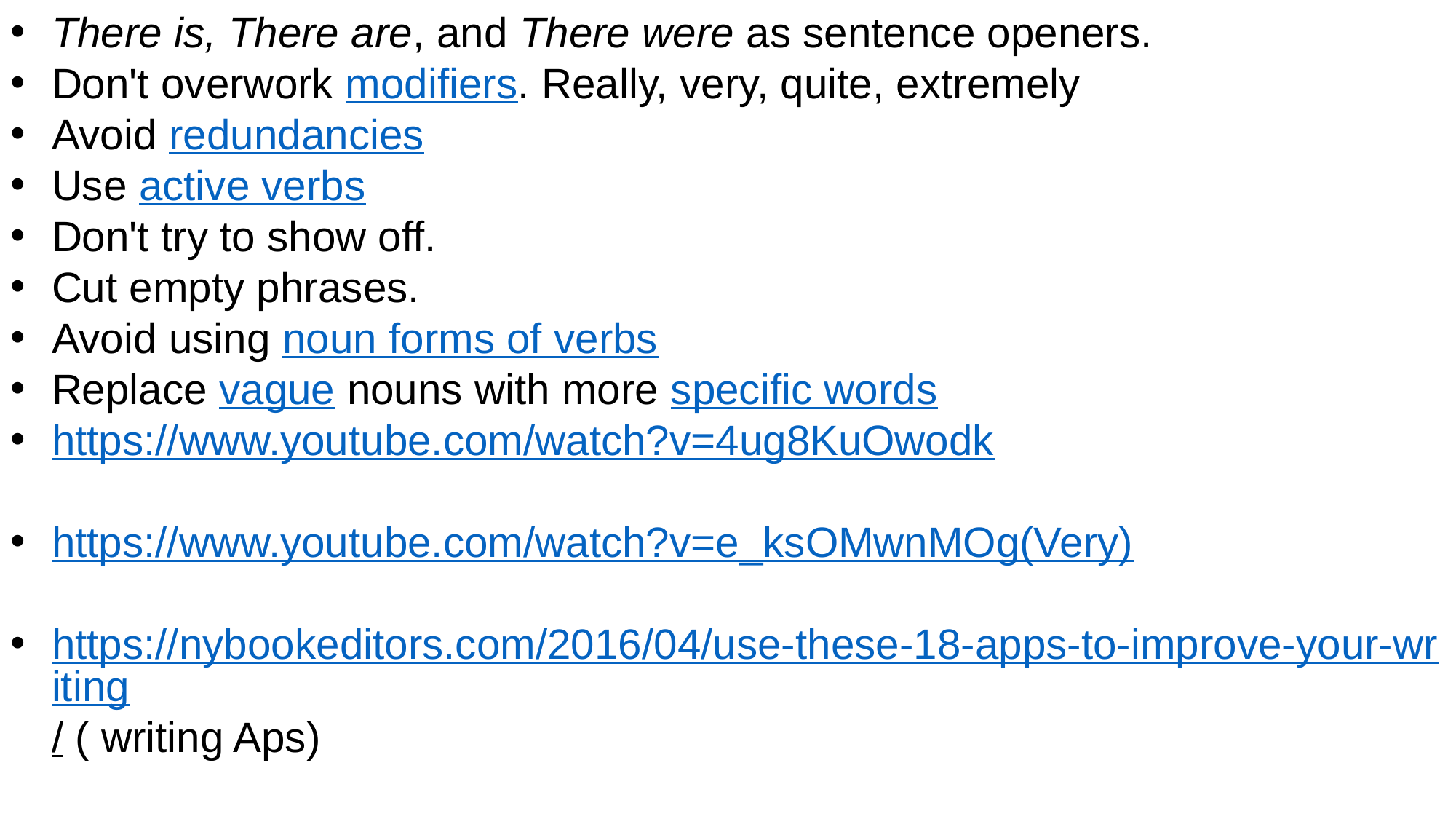

There is, There are, and There were as sentence openers.
Don't overwork modifiers. Really, very, quite, extremely
Avoid redundancies
Use active verbs
Don't try to show off.
Cut empty phrases.
Avoid using noun forms of verbs
Replace vague nouns with more specific words
https://www.youtube.com/watch?v=4ug8KuOwodk

https://www.youtube.com/watch?v=e_ksOMwnMOg(Very)

https://nybookeditors.com/2016/04/use-these-18-apps-to-improve-your-writing/ ( writing Aps)